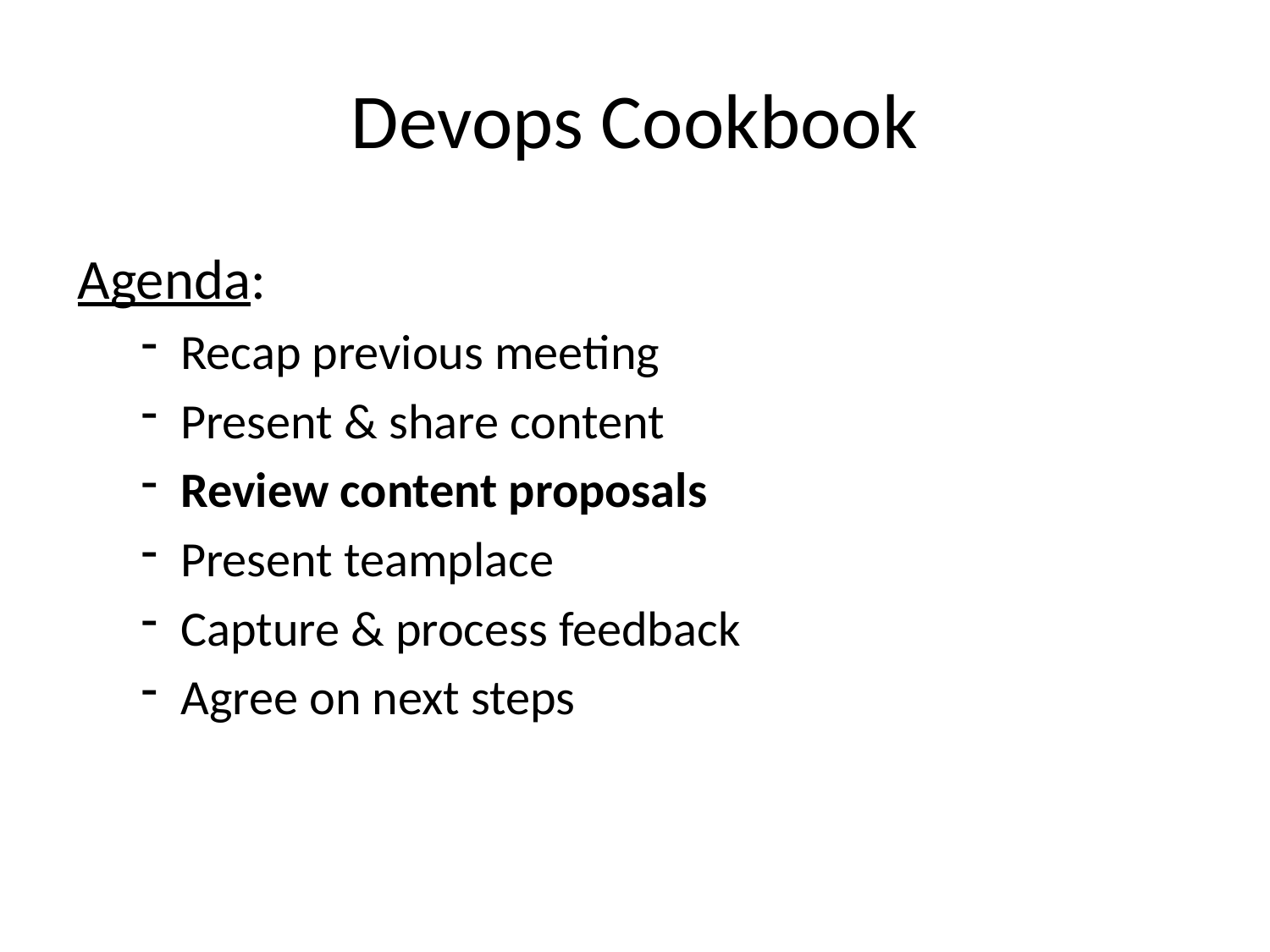

# Devops Cookbook
Agenda:
Recap previous meeting
Present & share content
Review content proposals
Present teamplace
Capture & process feedback
Agree on next steps